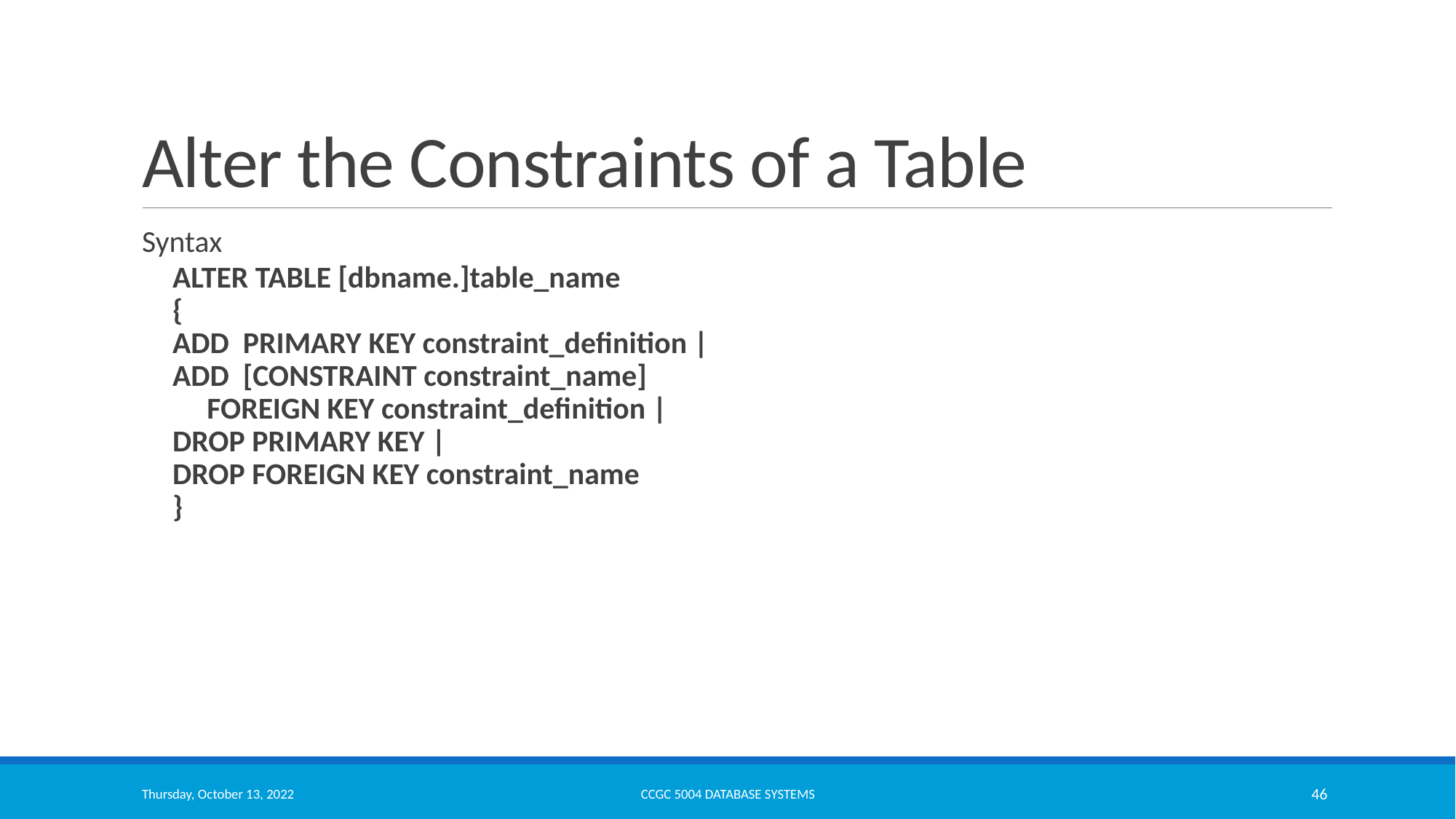

# Alter the Constraints of a Table
Syntax
ALTER TABLE [dbname.]table_name
{
ADD  PRIMARY KEY constraint_definition |
ADD  [CONSTRAINT constraint_name]
     FOREIGN KEY constraint_definition |
DROP PRIMARY KEY |
DROP FOREIGN KEY constraint_name
}

Thursday, October 13, 2022
CCGC 5004 Database Systems
46